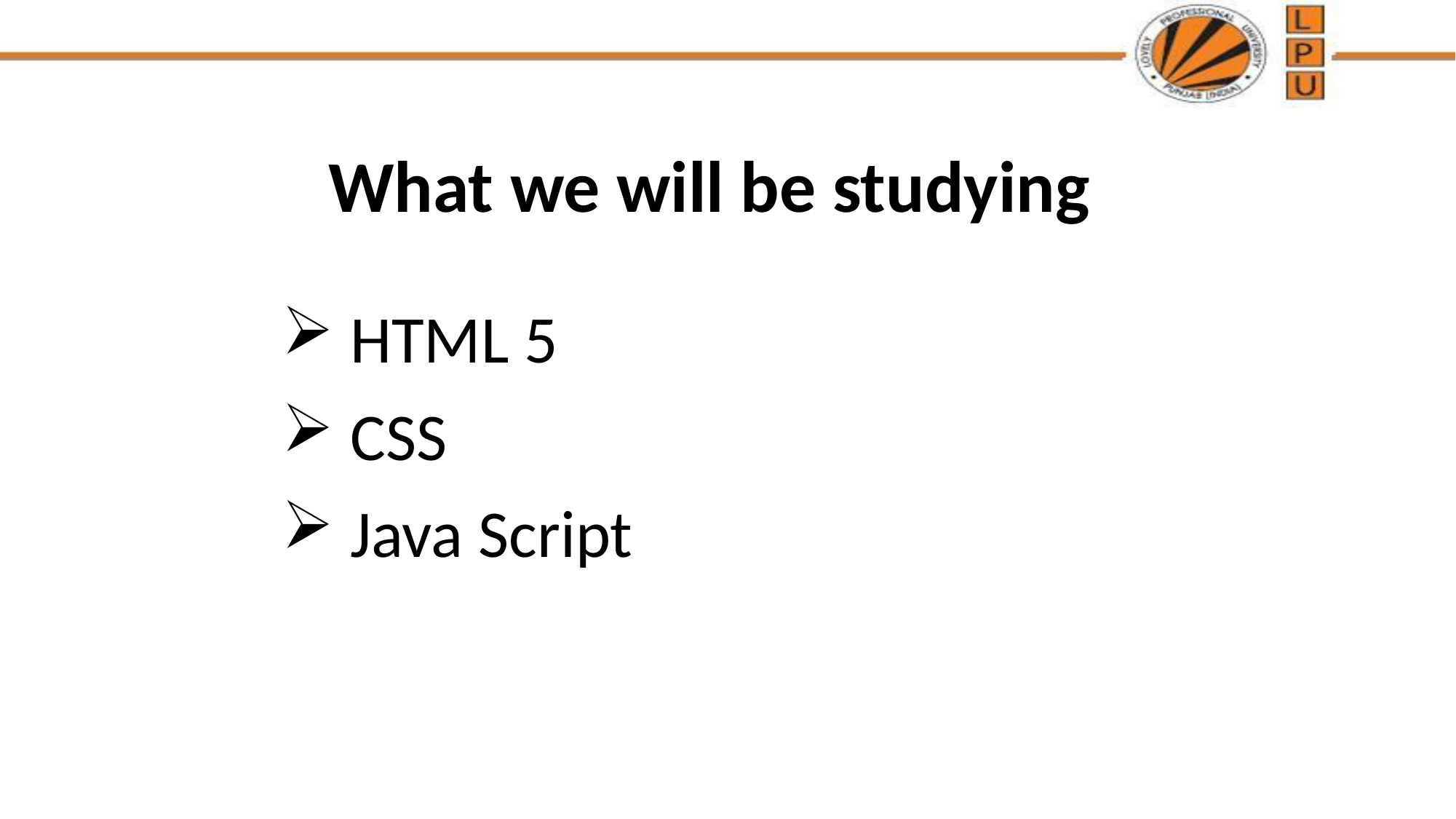

# What we will be studying
 HTML 5
 CSS
 Java Script